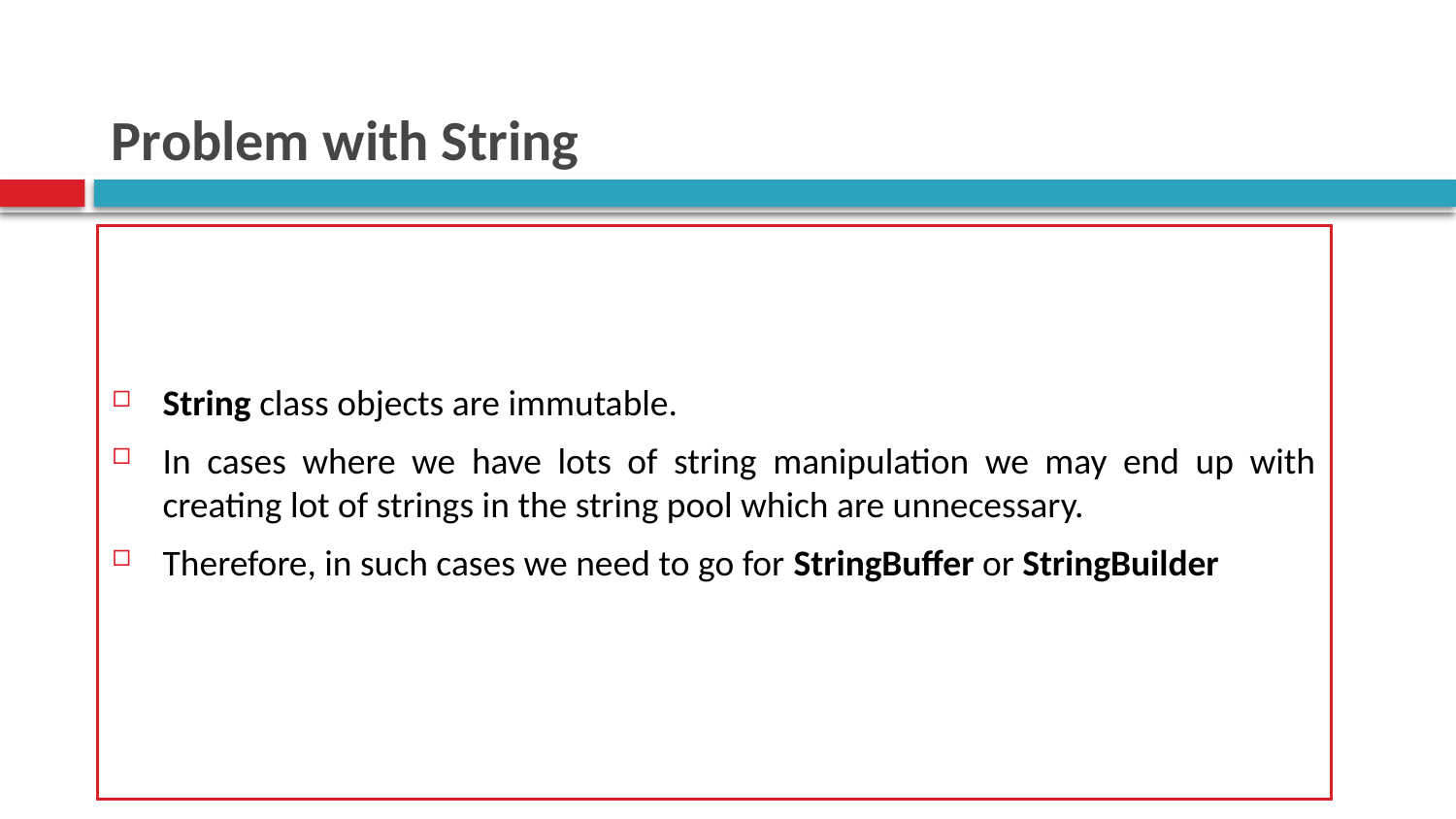

# Problem with String

String class objects are immutable.
In cases where we have lots of string manipulation we may end up with creating lot of strings in the string pool which are unnecessary.
Therefore, in such cases we need to go for StringBuffer or StringBuilder